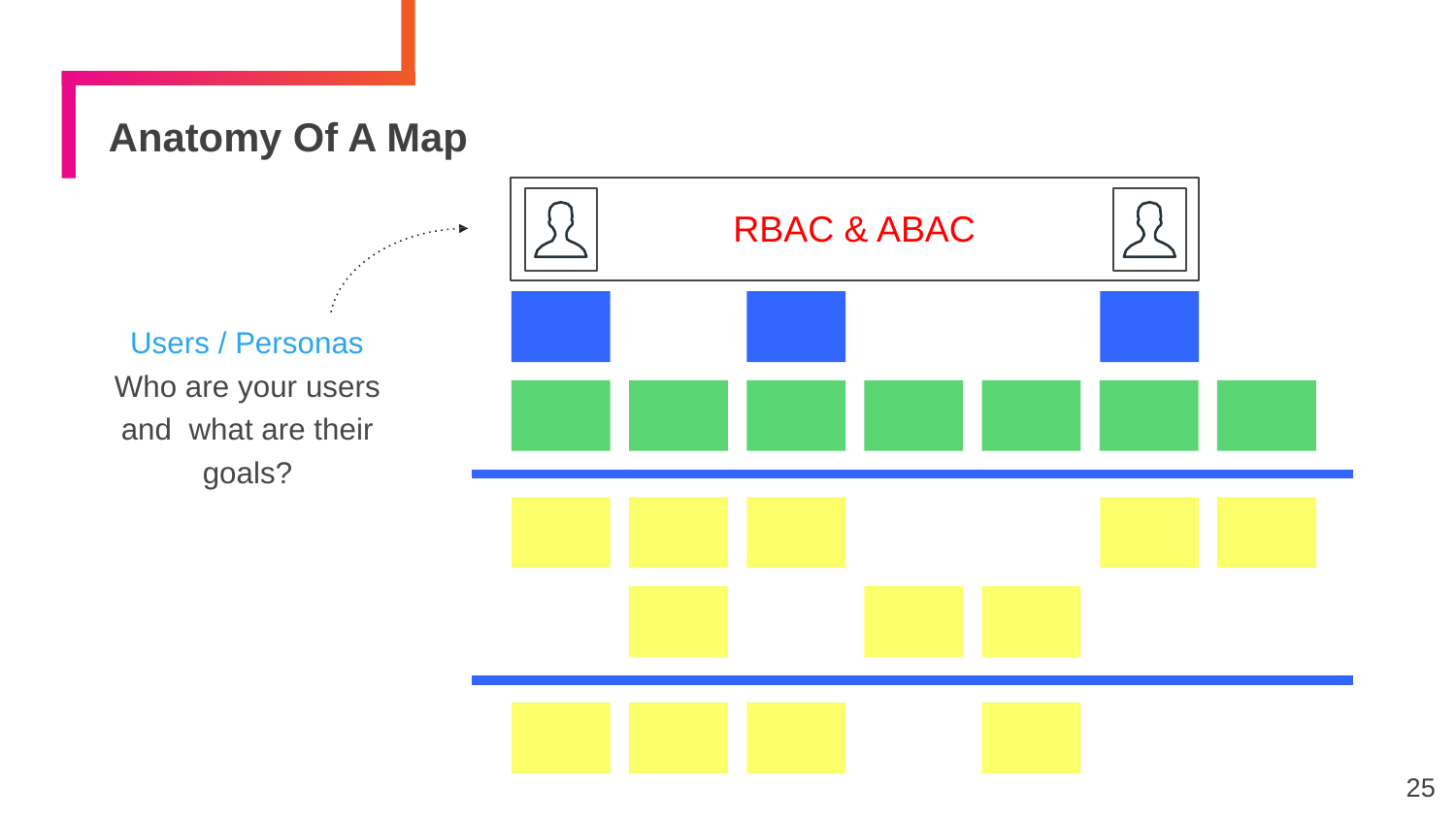

# Anatomy Of A Map

RBAC & ABAC

Users / Personas
Who are your users and  what are their goals?
25